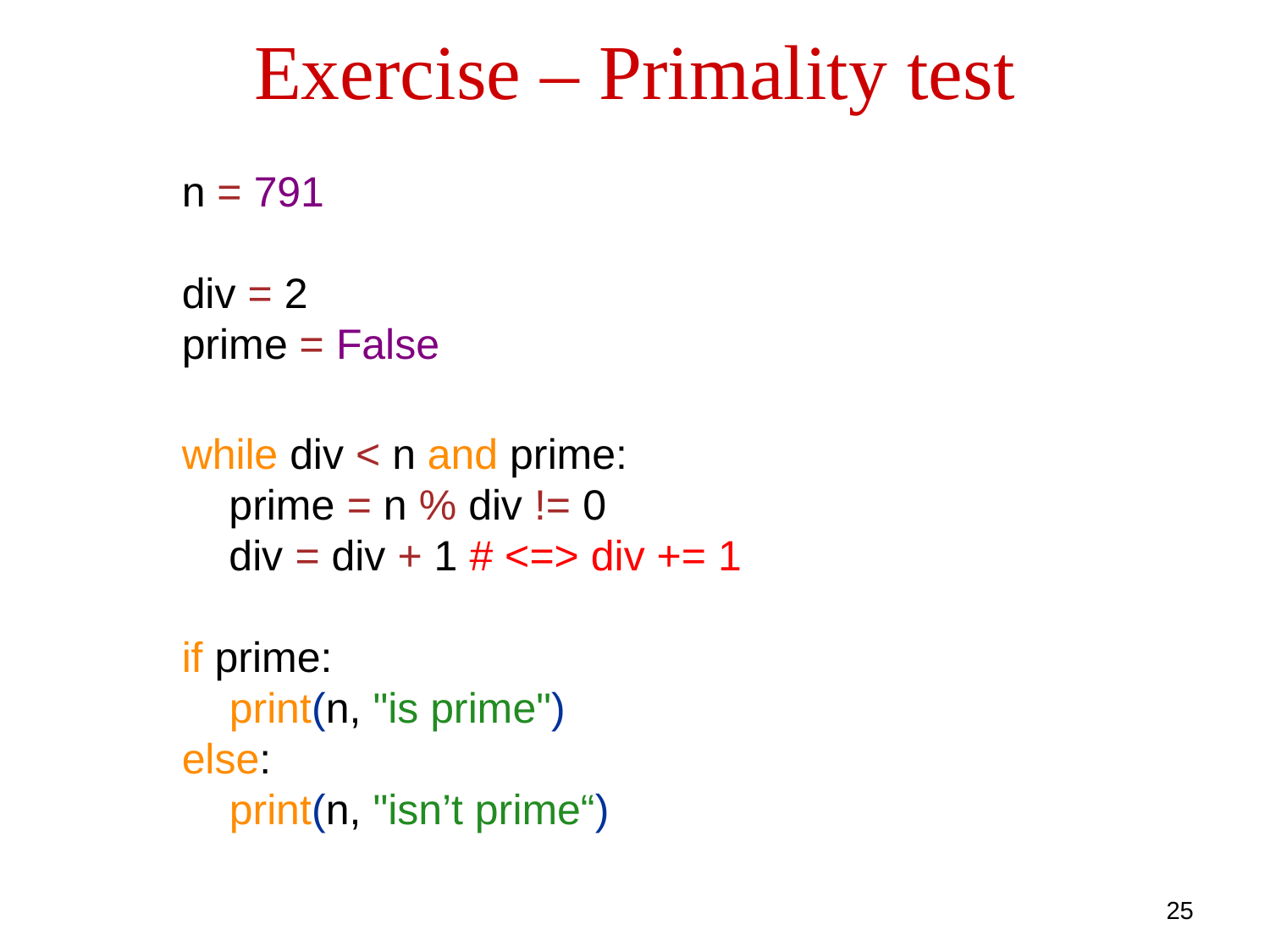

Exercise – Primality test
n = 791
div = 2
prime = False
while div < n and prime:
    prime = n % div != 0
    div = div + 1 # <=> div += 1
if prime:
    print(n, "is prime")
else:
    print(n, "isn’t prime“)
25